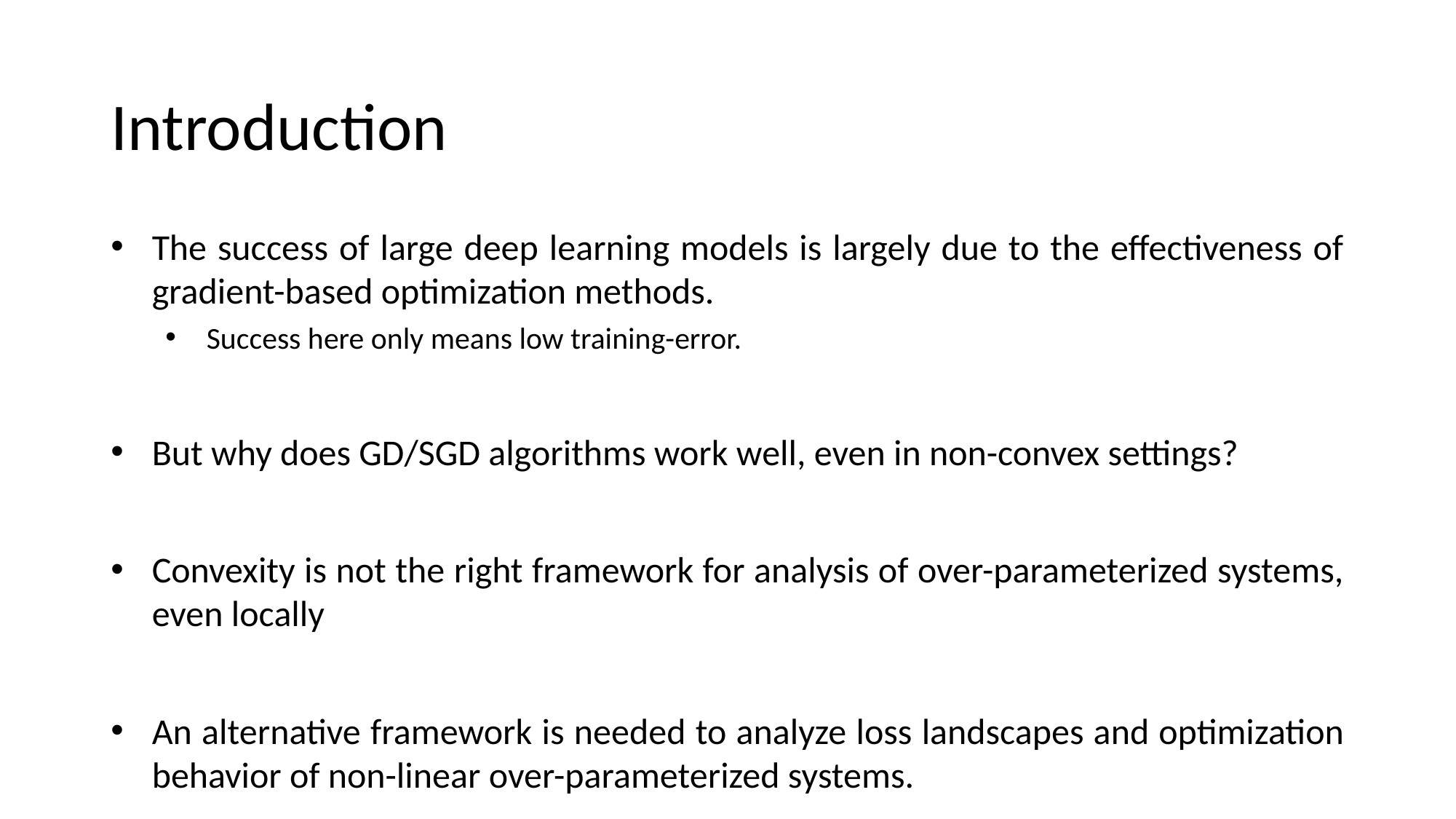

Introduction
The success of large deep learning models is largely due to the effectiveness of gradient-based optimization methods.
Success here only means low training-error.

But why does GD/SGD algorithms work well, even in non-convex settings?

Convexity is not the right framework for analysis of over-parameterized systems, even locally

An alternative framework is needed to analyze loss landscapes and optimization behavior of non-linear over-parameterized systems.